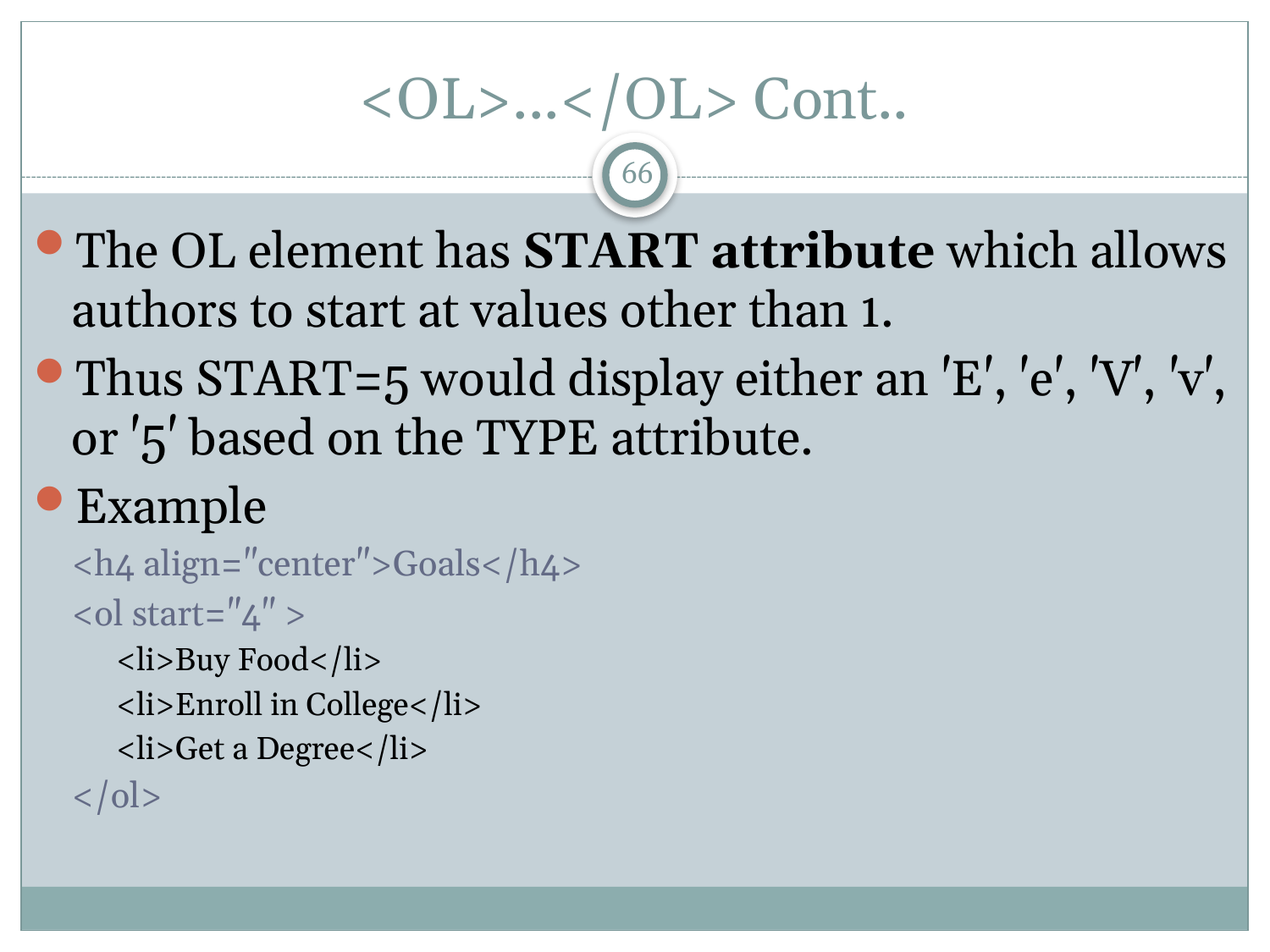

# <OL>...</OL> Cont..
66
The OL element has START attribute which allows authors to start at values other than 1.
Thus START=5 would display either an 'E', 'e', 'V', 'v', or '5' based on the TYPE attribute.
Example
<h4 align="center">Goals</h4>
<ol start="4" >
<li>Buy Food</li>
<li>Enroll in College</li>
<li>Get a Degree</li>
</ol>